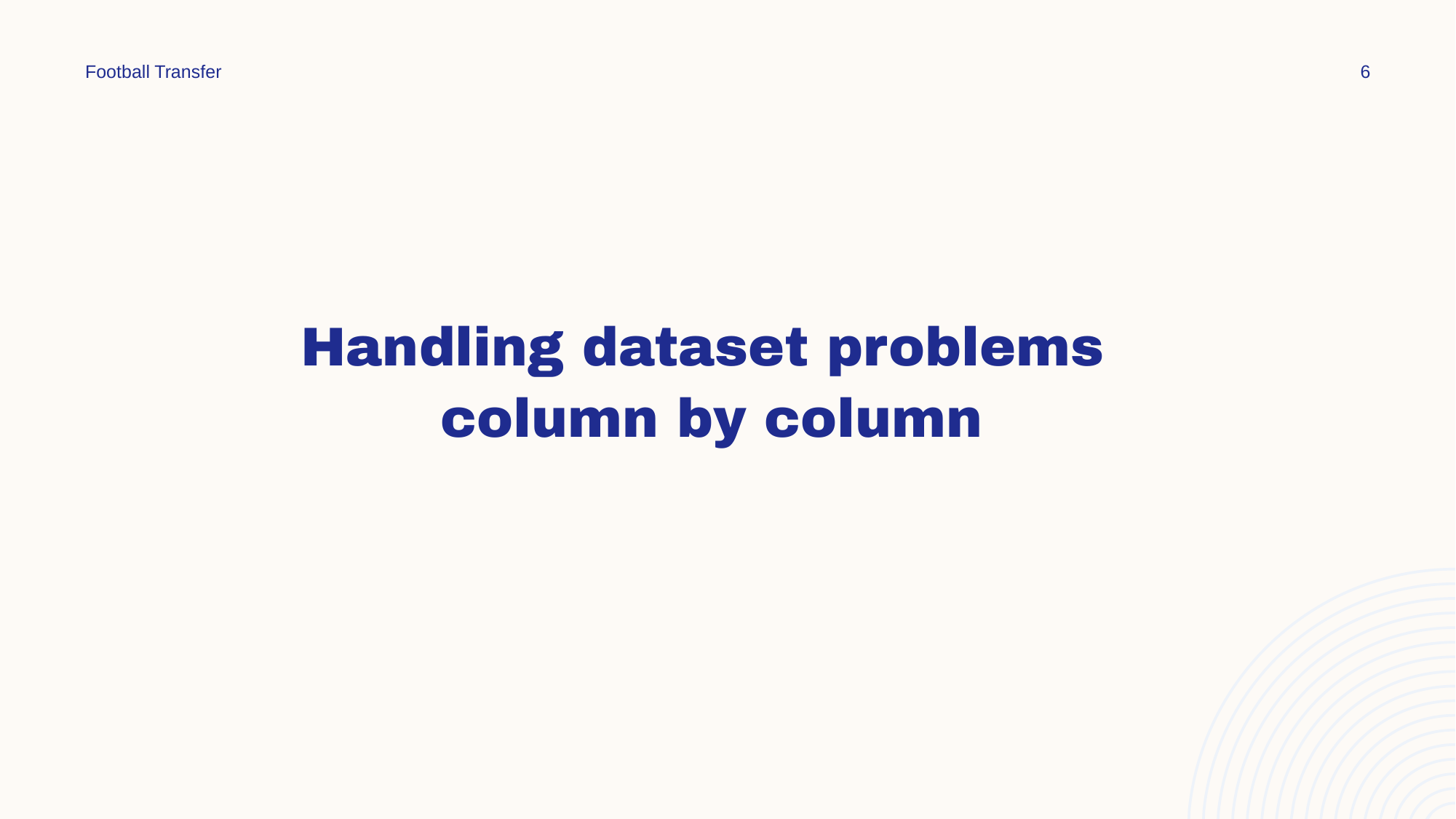

Football Transfer
6
Handling dataset problems
column by column